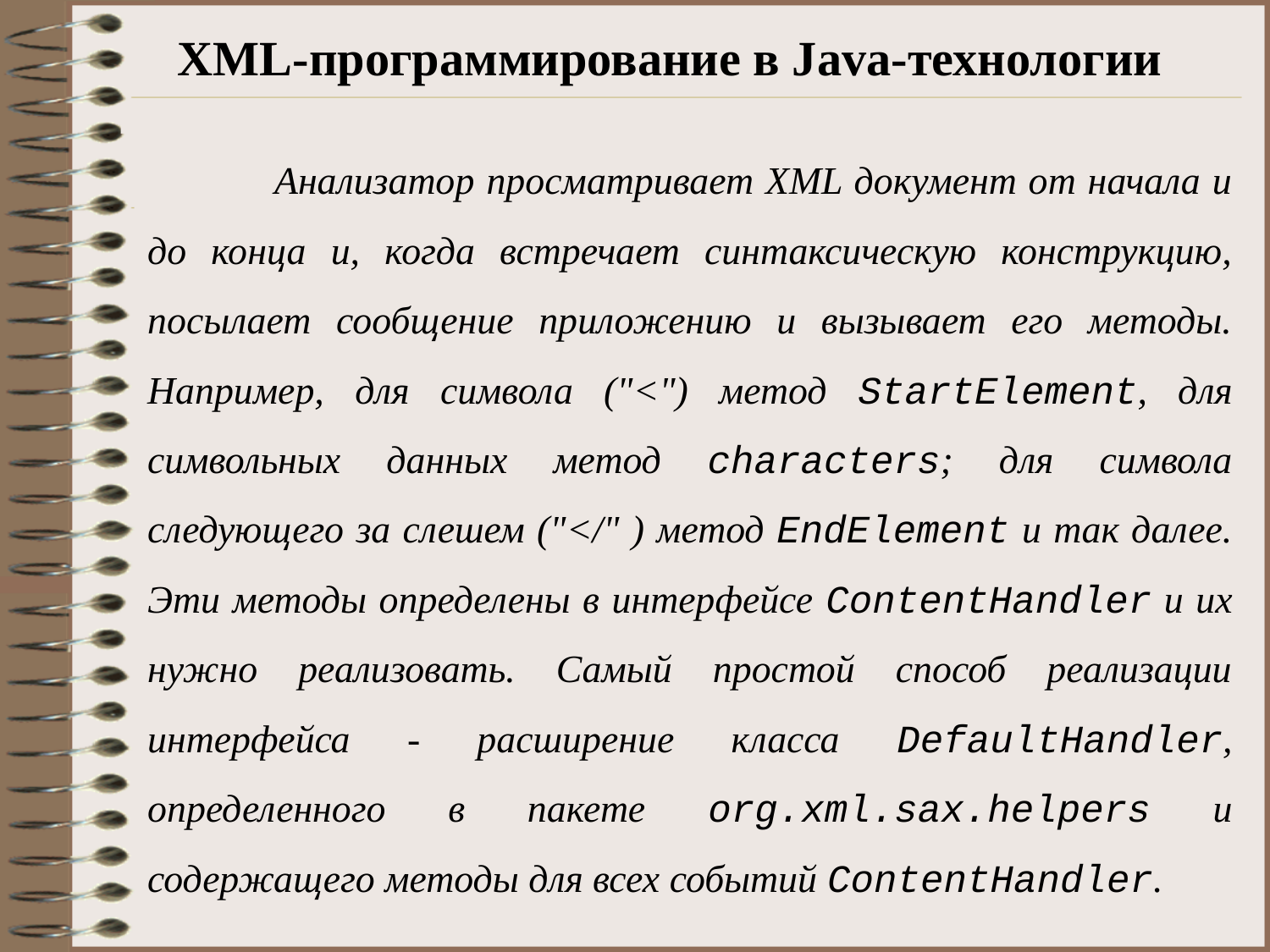

# XML-программирование в Java-технологии
	Анализатор просматривает XML документ от начала и до конца и, когда встречает синтаксическую конструкцию, посылает сообщение приложению и вызывает его методы. Например, для символа ("<") метод StartElement, для символьных данных метод characters; для символа следующего за слешем ("</" ) метод EndElement и так далее. Эти методы определены в интерфейсе ContentHandler и их нужно реализовать. Самый простой способ реализации интерфейса - расширение класса DefaultHandler, определенного в пакете org.xml.sax.helpers и содержащего методы для всех событий ContentHandler.